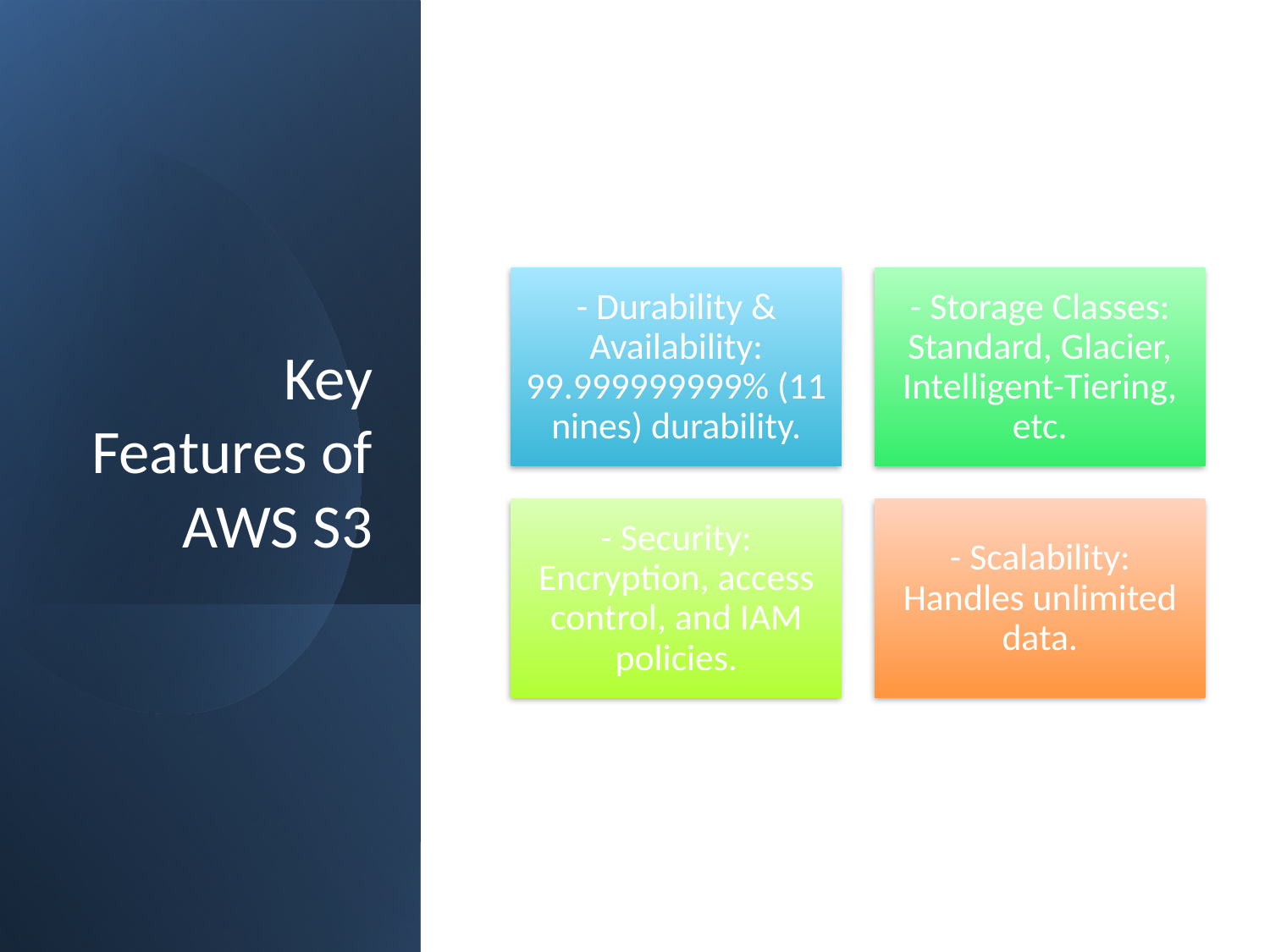

- Durability & Availability: 99.999999999% (11 nines) durability.
- Storage Classes: Standard, Glacier, Intelligent-Tiering, etc.
- Security: Encryption, access control, and IAM policies.
- Scalability: Handles unlimited data.

# Key Features of AWS S3